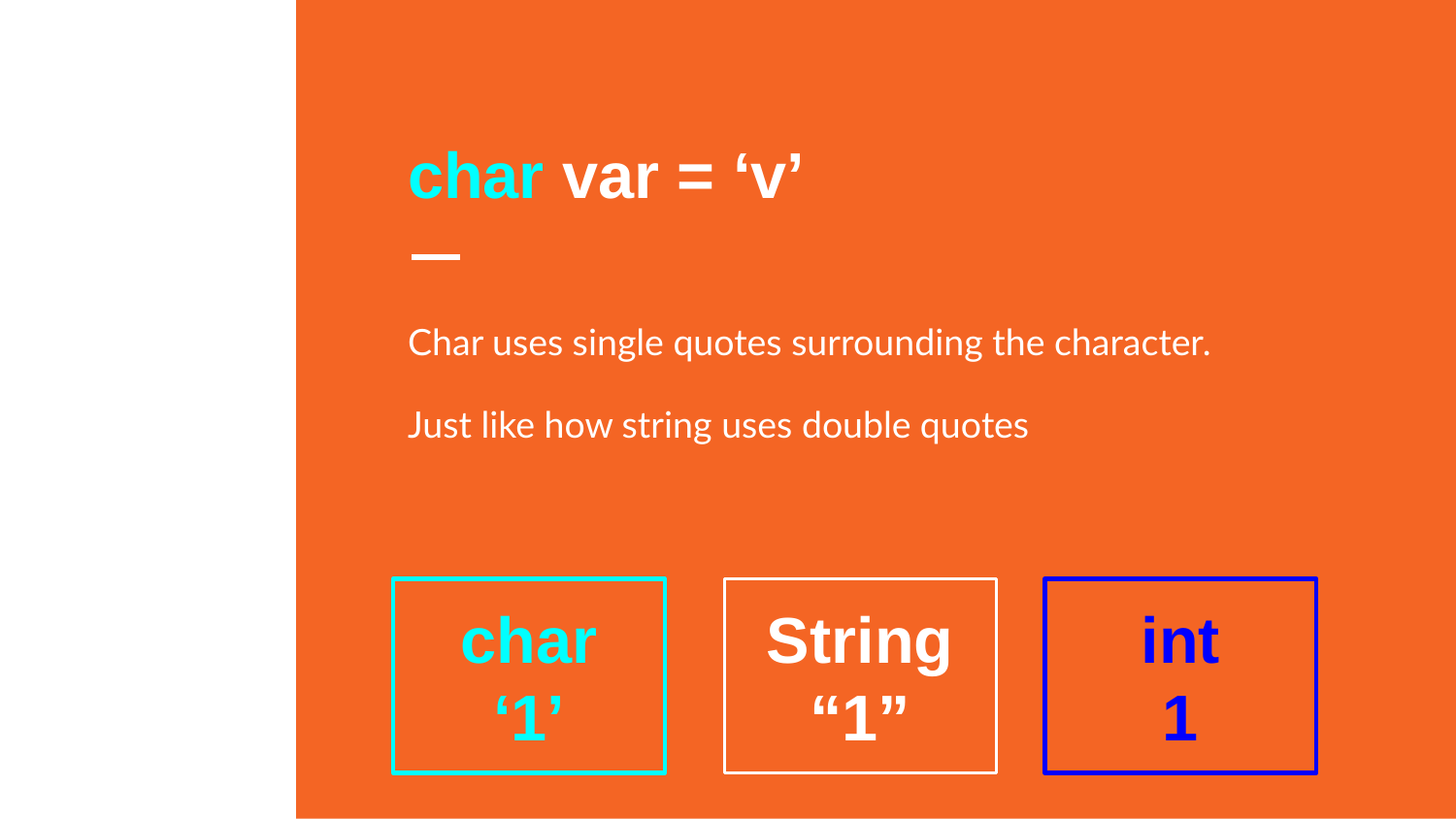

# char var = ‘v’
Char uses single quotes surrounding the character.
Just like how string uses double quotes
char
‘1’
String
“1”
int
1